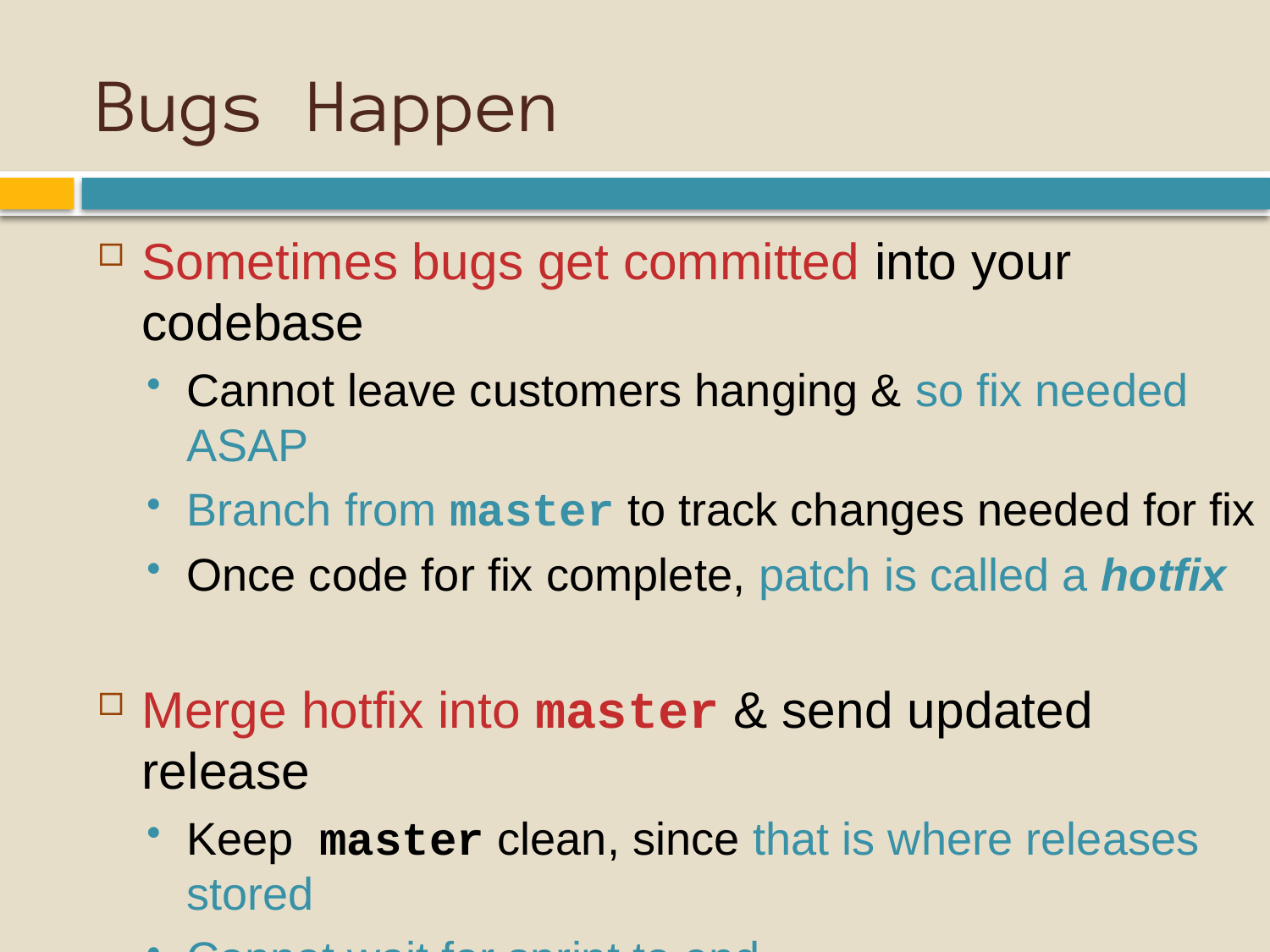

# Bugs Happen
Sometimes bugs get committed into your codebase
Cannot leave customers hanging & so fix needed ASAP
Branch from master to track changes needed for fix
Once code for fix complete, patch is called a hotfix

Merge hotfix into master & send updated release
Keep  master clean, since that is where releases stored
Cannot wait for sprint to end